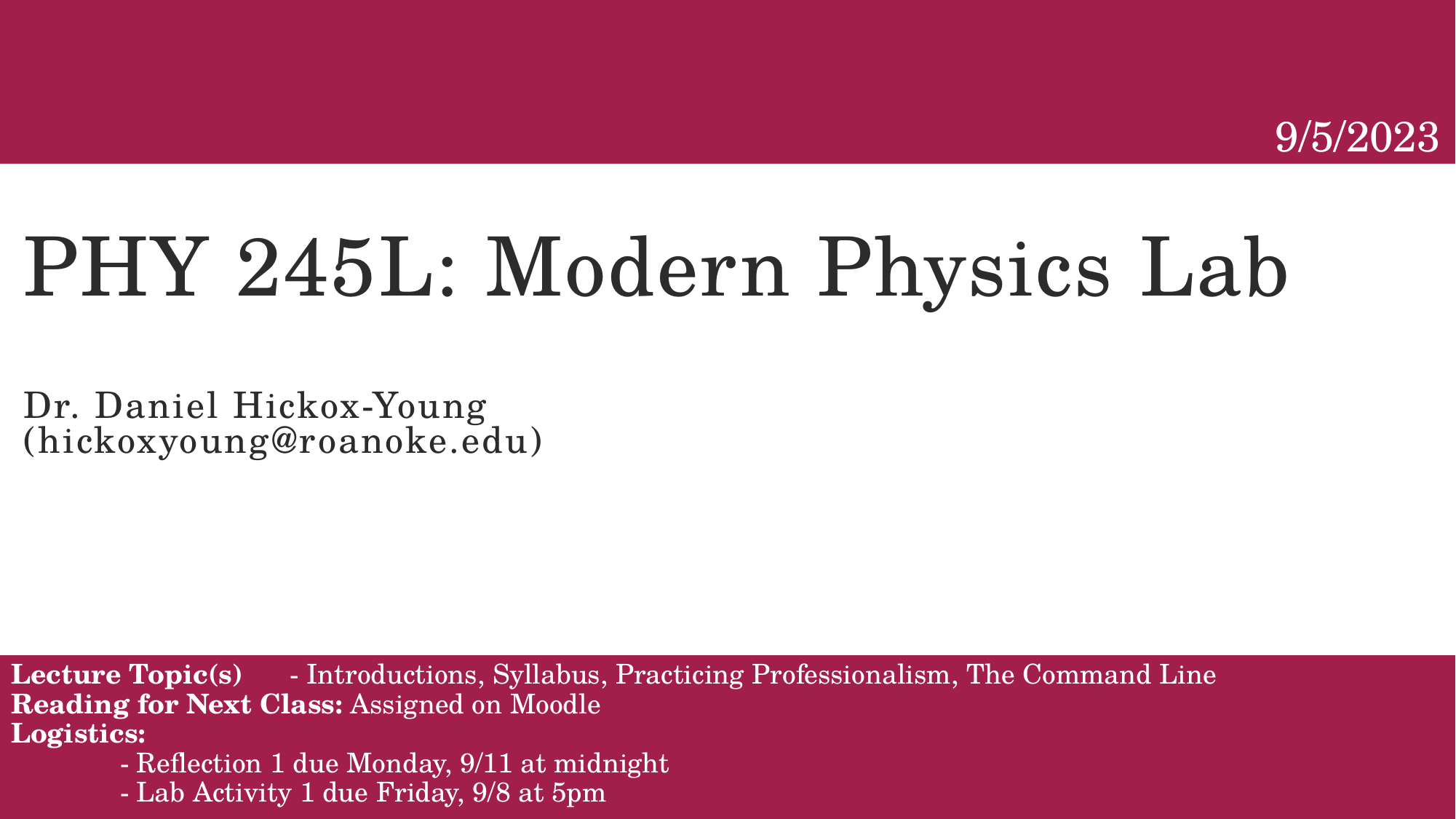

9/5/2023
# PHY 245L: Modern Physics Lab Dr. Daniel Hickox-Young (hickoxyoung@roanoke.edu)

Lecture Topic(s)      - Introductions, Syllabus, Practicing Professionalism, The Command Line
Reading for Next Class: Assigned on Moodle
Logistics:
	- Reflection 1 due Monday, 9/11 at midnight
	- Lab Activity 1 due Friday, 9/8 at 5pm